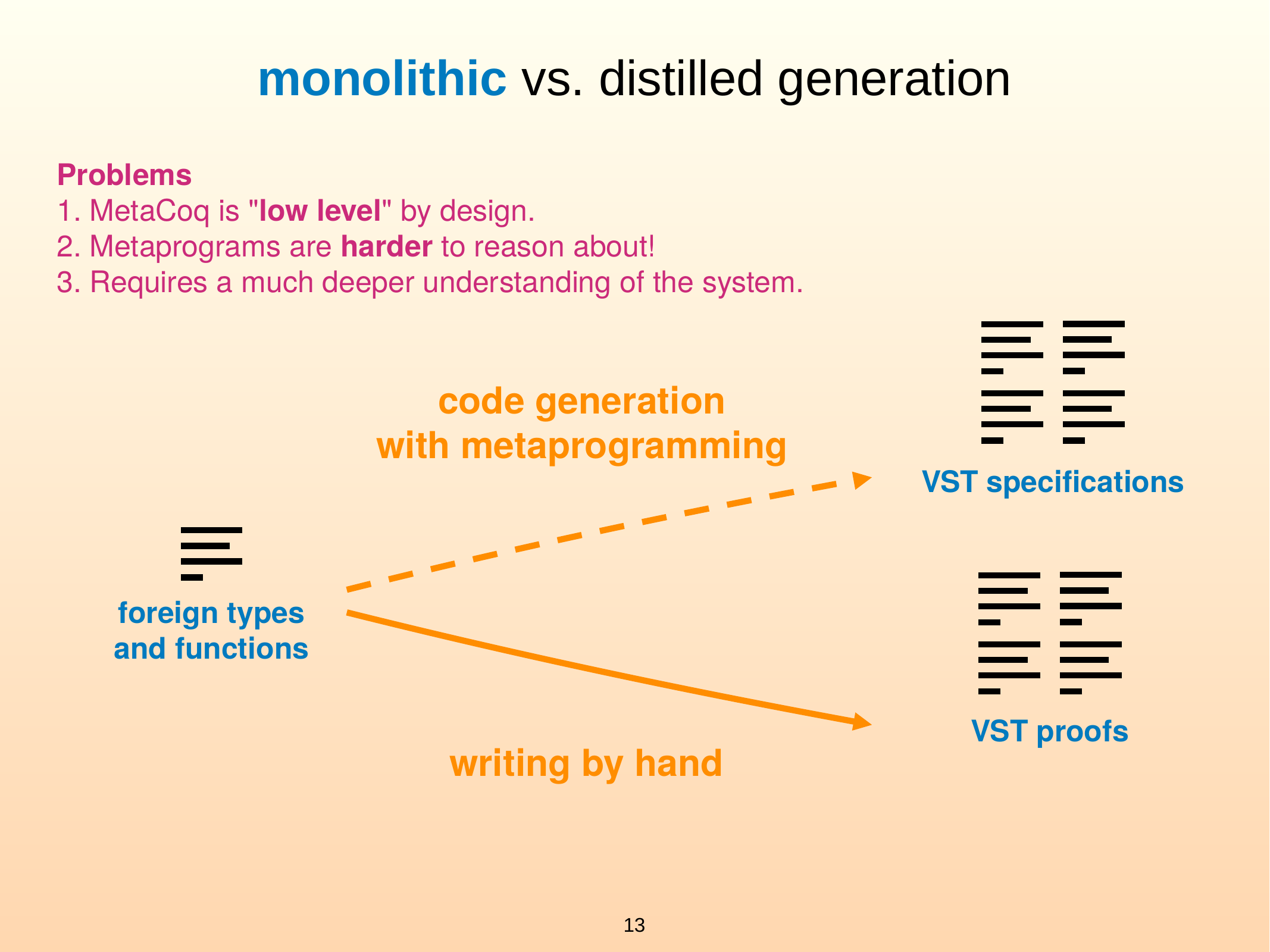

# monolithic vs. distilled generation
Problems
1. MetaCoq is "low level" by design.
2. Metaprograms are harder to reason about!
3. Requires a much deeper understanding of the system.
code generation
with metaprogramming

VST specifications
foreign types
and functions

writing by hand
VST proofs
13